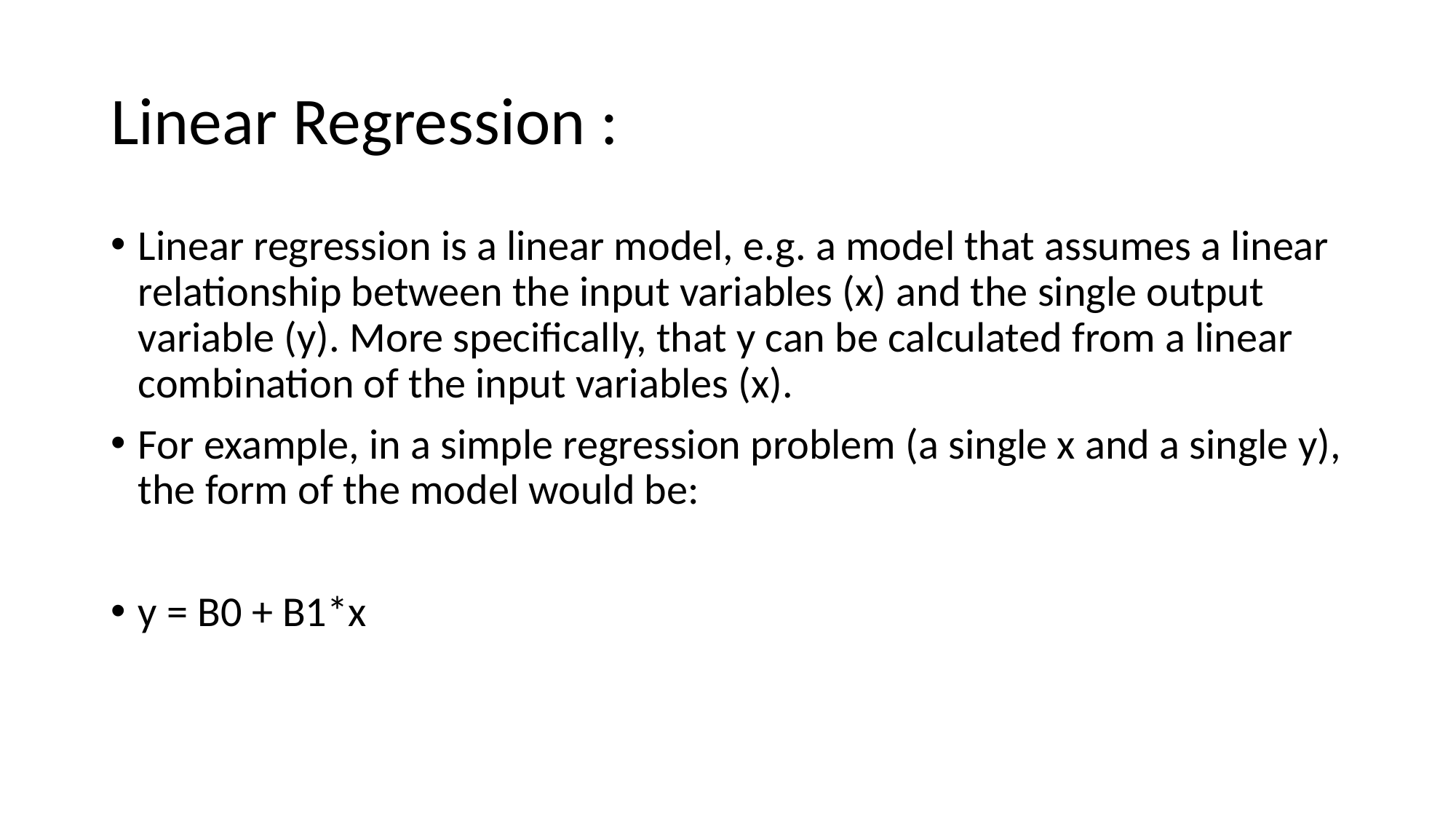

# Linear Regression :
Linear regression is a linear model, e.g. a model that assumes a linear relationship between the input variables (x) and the single output variable (y). More specifically, that y can be calculated from a linear combination of the input variables (x).
For example, in a simple regression problem (a single x and a single y), the form of the model would be:

y = B0 + B1*x